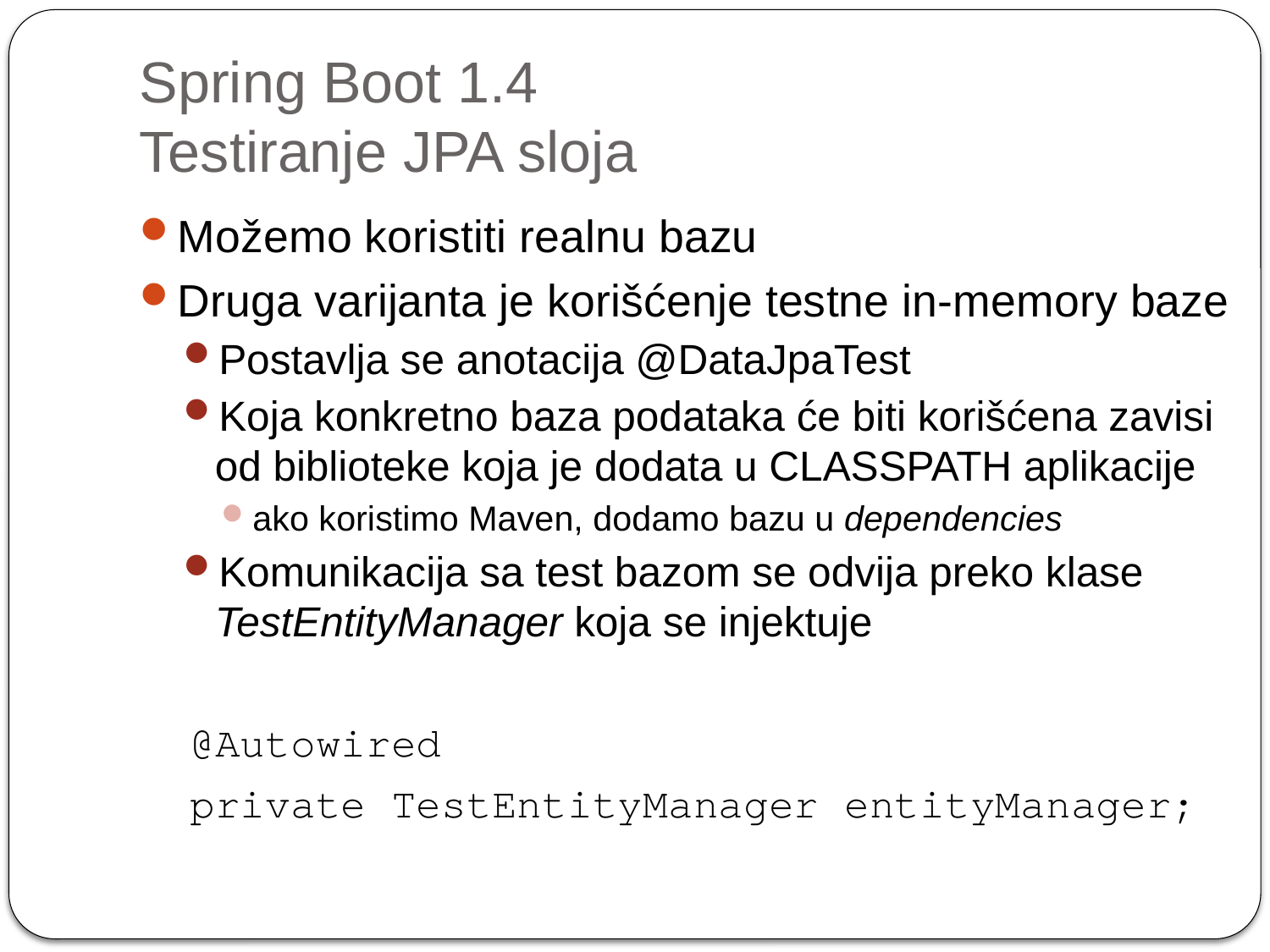

# Spring Boot 1.4 Testiranje JPA sloja
Možemo koristiti realnu bazu
Druga varijanta je korišćenje testne in-memory baze
Postavlja se anotacija @DataJpaTest
Koja konkretno baza podataka će biti korišćena zavisi od biblioteke koja je dodata u CLASSPATH aplikacije
ako koristimo Maven, dodamo bazu u dependencies
Komunikacija sa test bazom se odvija preko klase TestEntityManager koja se injektuje

  @Autowired
  private TestEntityManager entityManager;